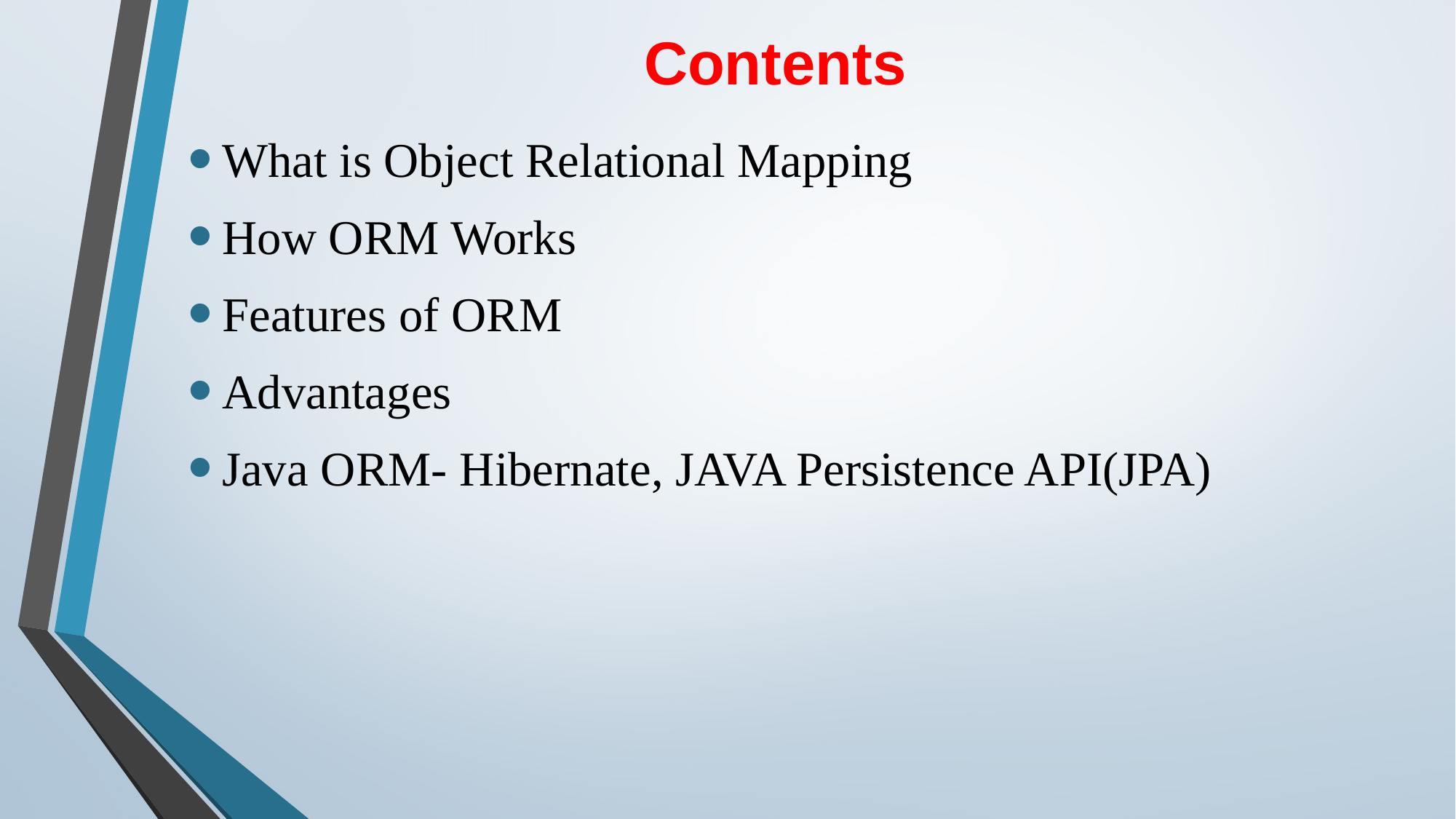

# Contents
What is Object Relational Mapping
How ORM Works
Features of ORM
Advantages
Java ORM- Hibernate, JAVA Persistence API(JPA)